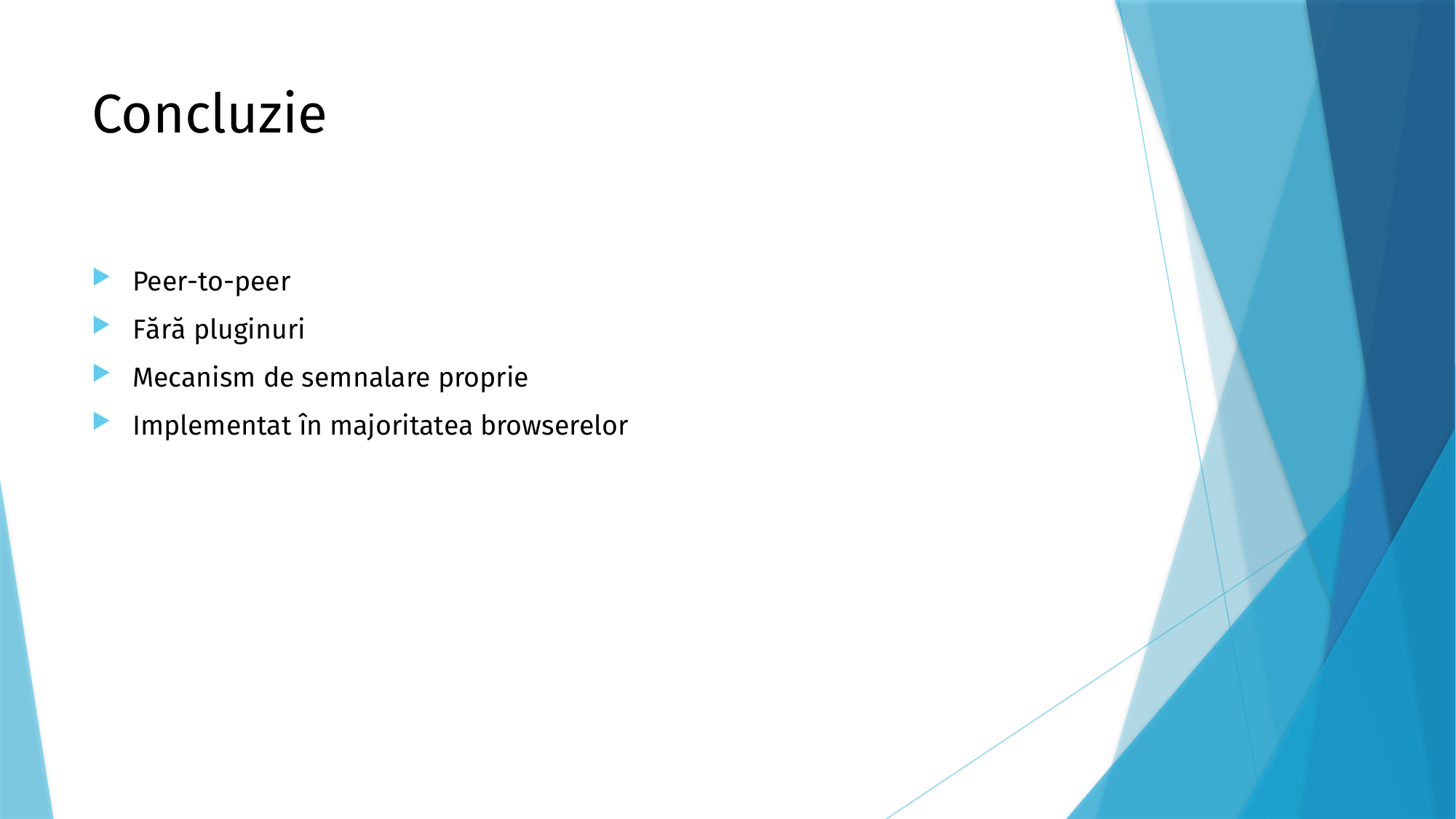

# Concluzie
Peer-to-peer
Fără pluginuri
Mecanism de semnalare proprie
Implementat în majoritatea browserelor